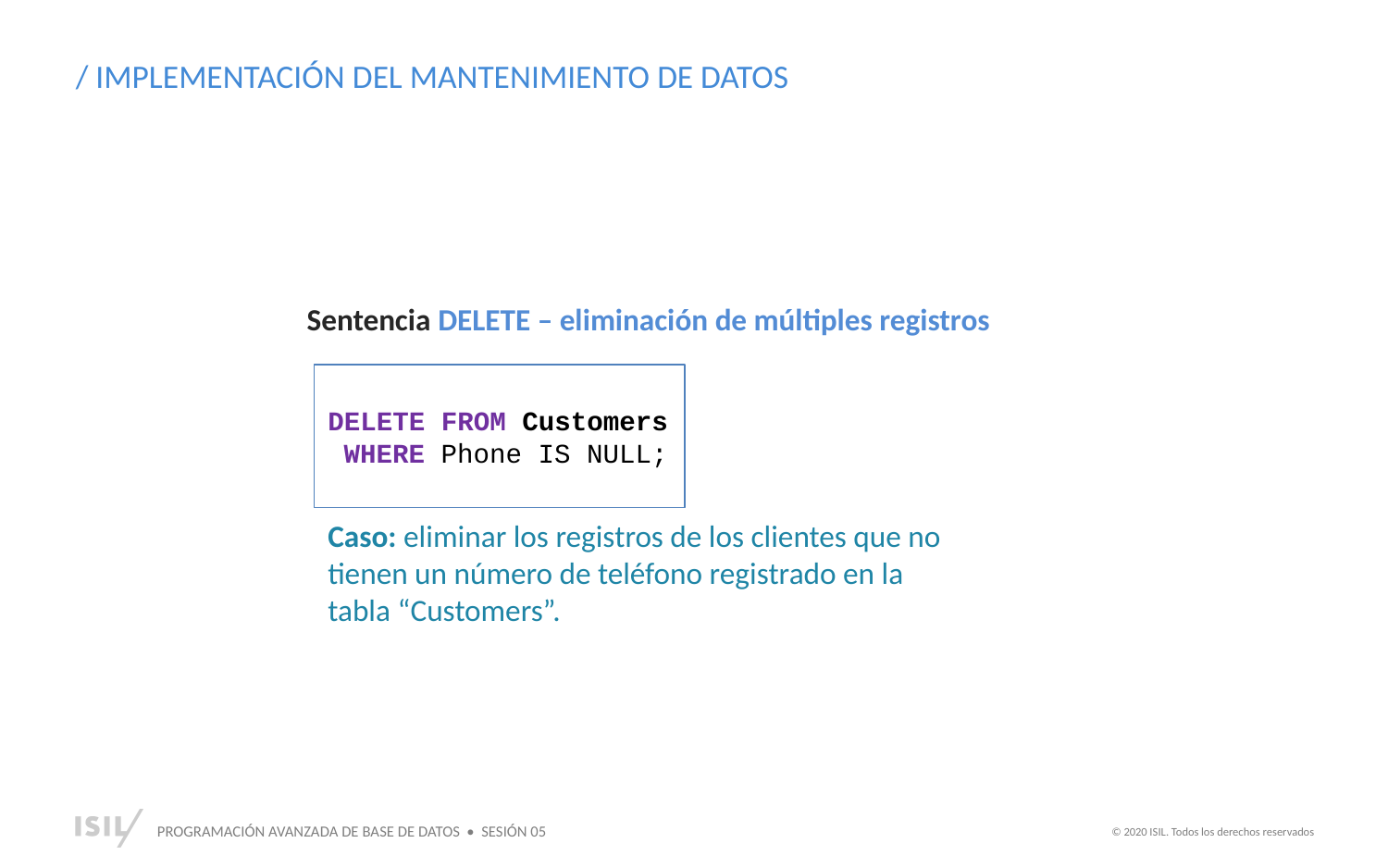

/ IMPLEMENTACIÓN DEL MANTENIMIENTO DE DATOS
Sentencia DELETE – eliminación de múltiples registros

DELETE FROM Customers
 WHERE Phone IS NULL;

Caso: eliminar los registros de los clientes que no tienen un número de teléfono registrado en la tabla “Customers”.